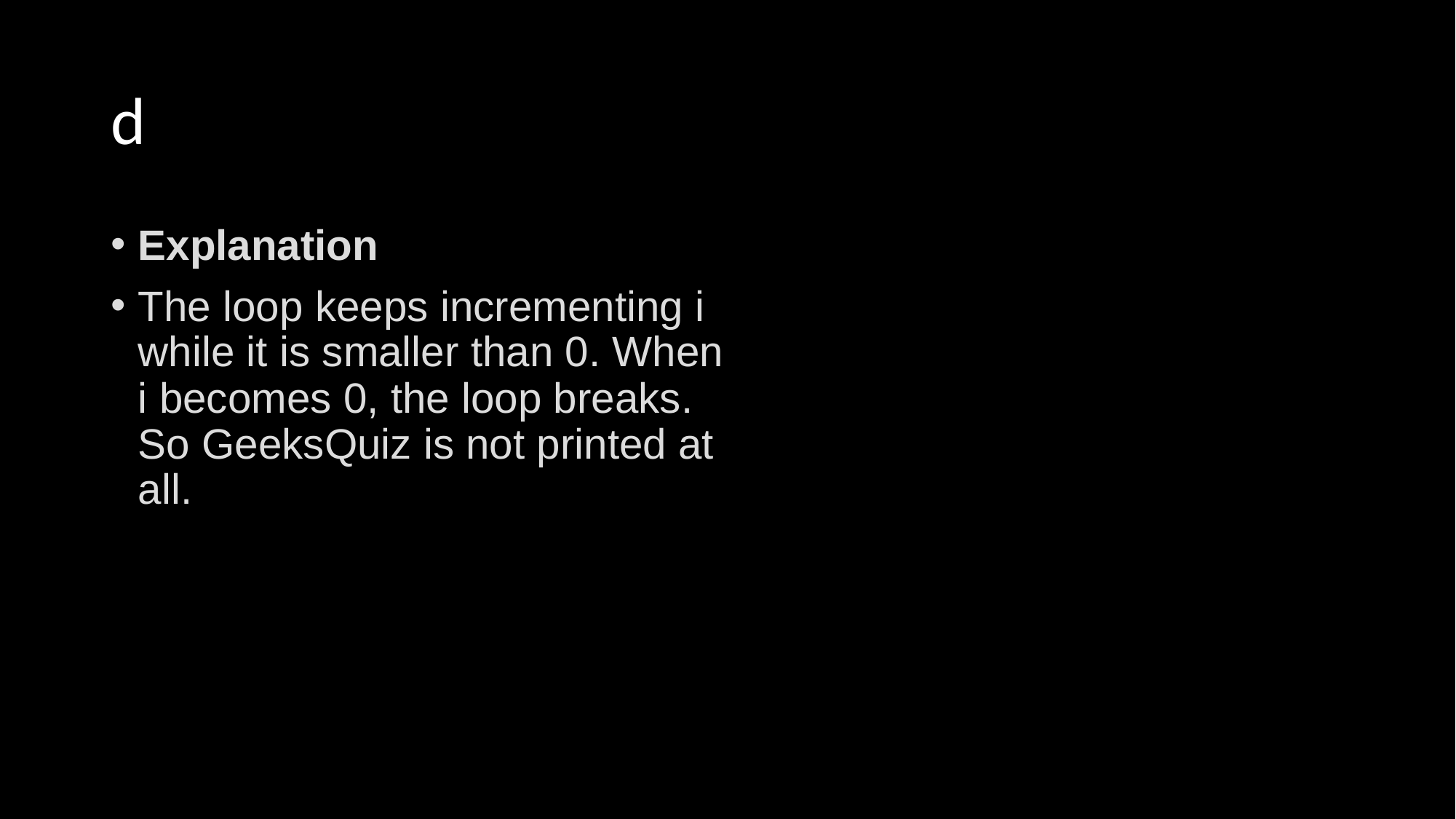

# d
Explanation
The loop keeps incrementing i while it is smaller than 0. When i becomes 0, the loop breaks. So GeeksQuiz is not printed at all.